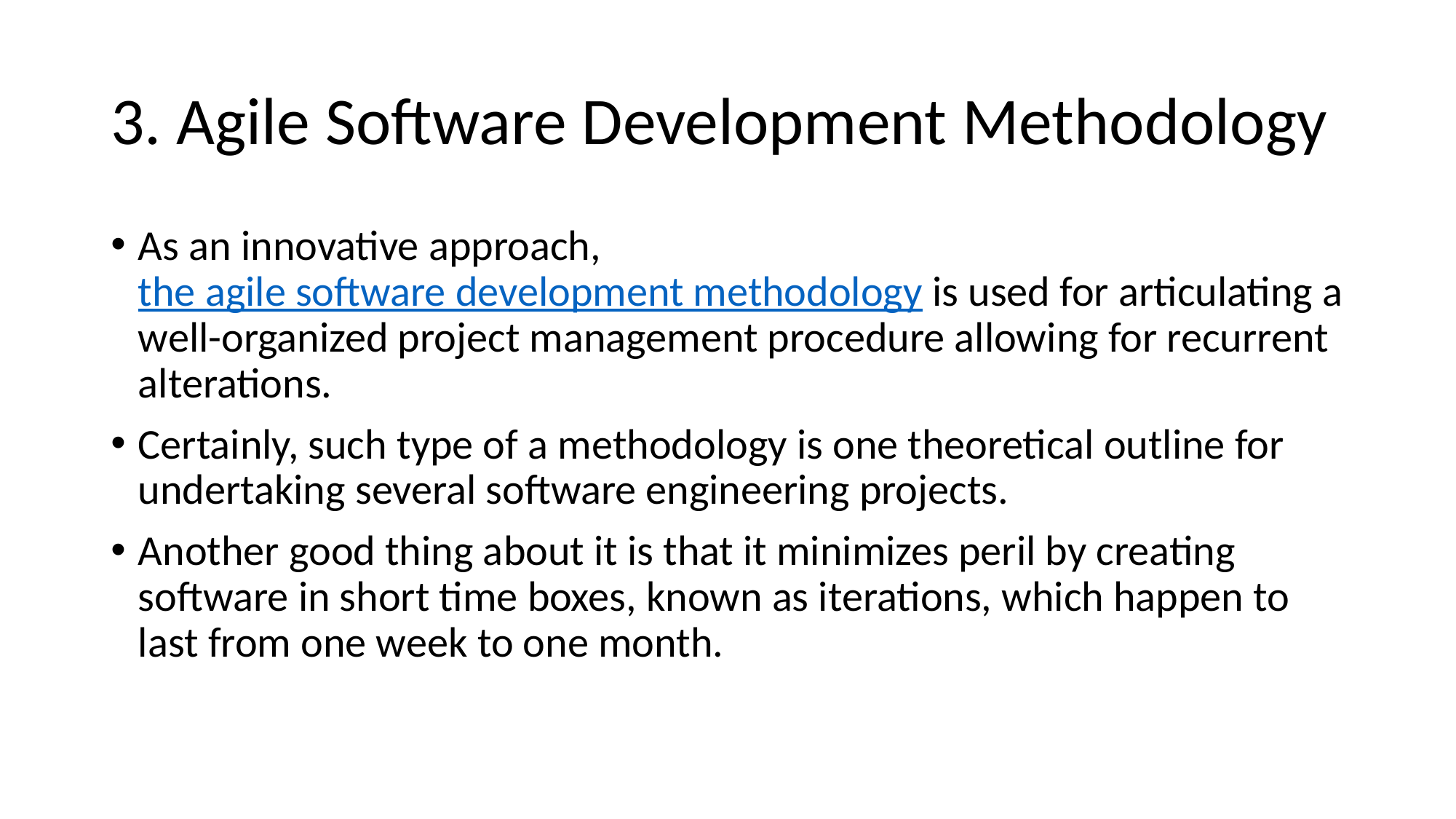

# 3. Agile Software Development Methodology
As an innovative approach, the agile software development methodology is used for articulating a well-organized project management procedure allowing for recurrent alterations.
Certainly, such type of a methodology is one theoretical outline for undertaking several software engineering projects.
Another good thing about it is that it minimizes peril by creating software in short time boxes, known as iterations, which happen to last from one week to one month.